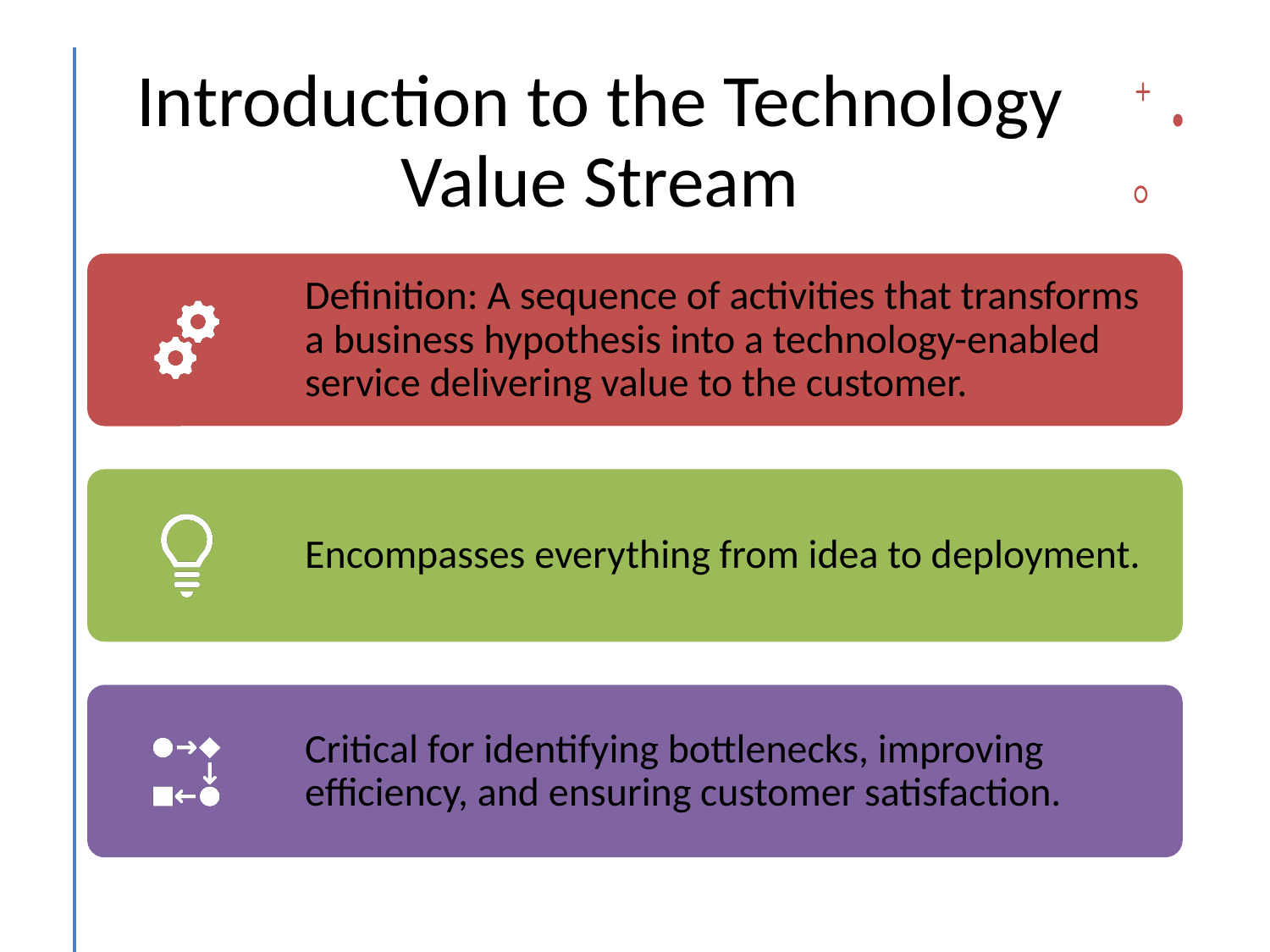

# Introduction to the Technology Value Stream

Definition: A sequence of activities that transforms a business hypothesis into a technology-enabled service delivering value to the customer.
Encompasses everything from idea to deployment.
Critical for identifying bottlenecks, improving efficiency, and ensuring customer satisfaction.